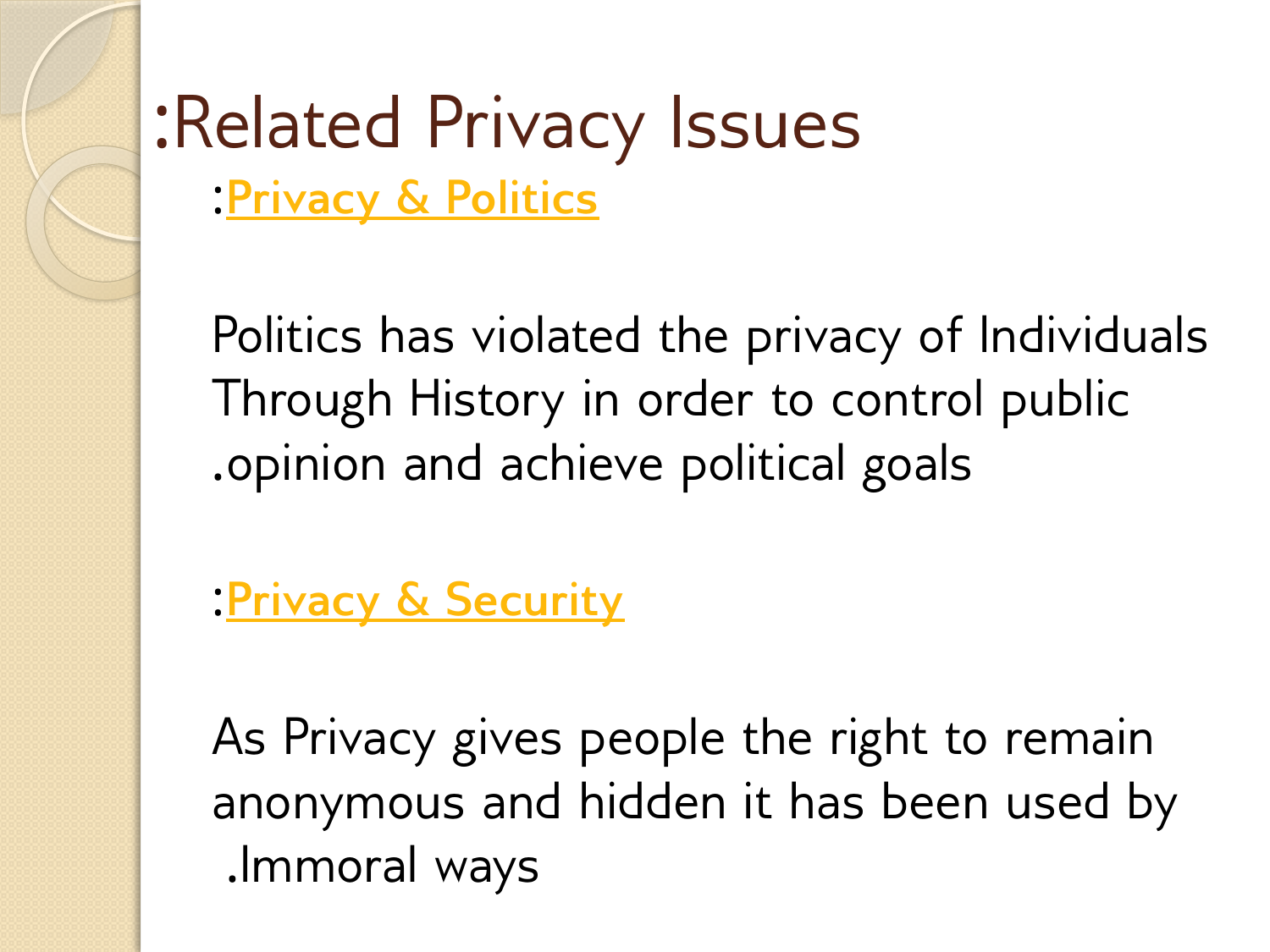

# Related Privacy Issues:
Privacy & Politics:

Politics has violated the privacy of Individuals Through History in order to control public opinion and achieve political goals.

Privacy & Security:

As Privacy gives people the right to remain anonymous and hidden it has been used by Immoral ways.